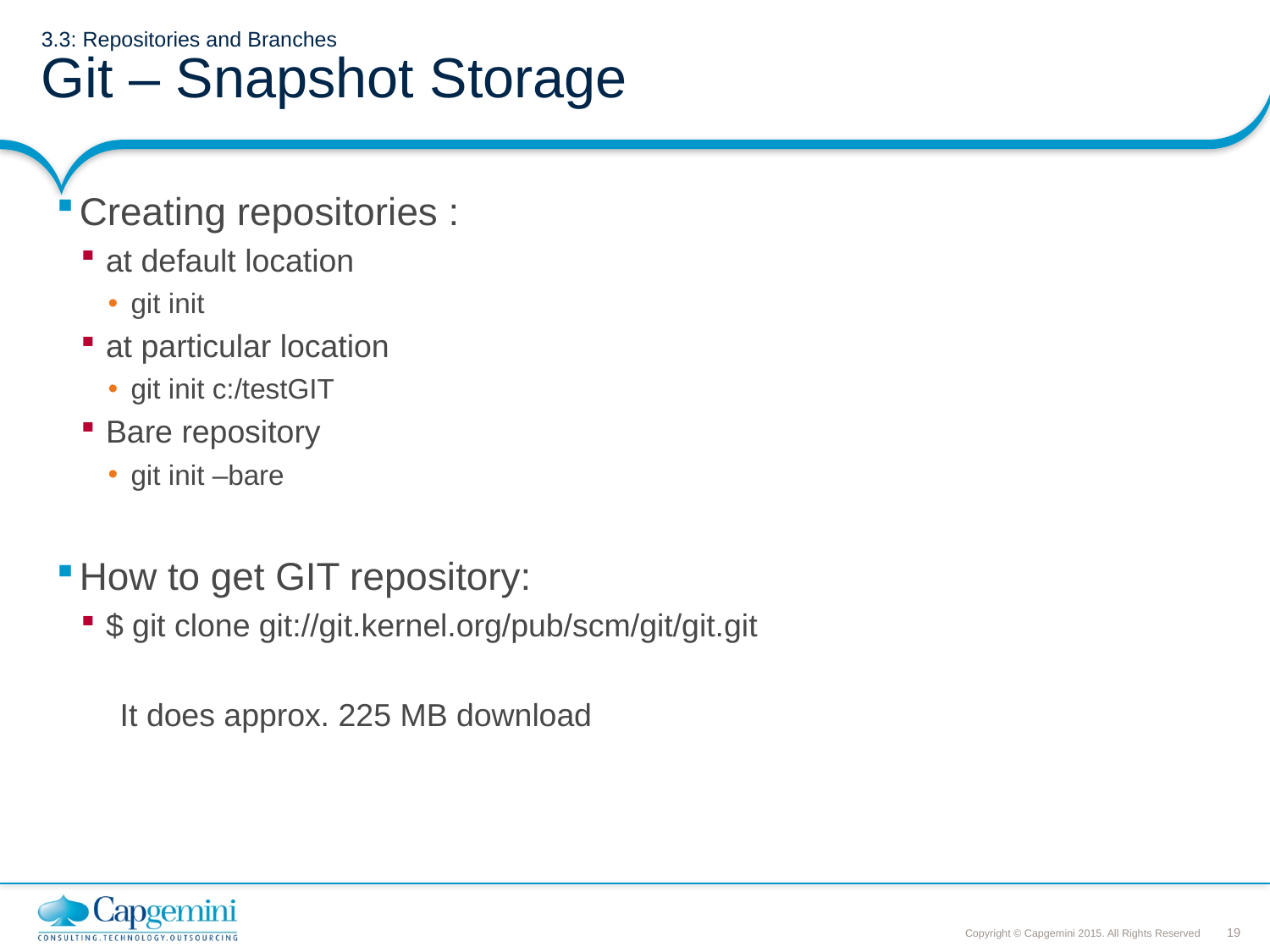

# 3.3: Repositories and Branches Git – Snapshot Storage
Creating repositories :
at default location
git init
at particular location
git init c:/testGIT
Bare repository
git init –bare

How to get GIT repository:
$ git clone git://git.kernel.org/pub/scm/git/git.git

It does approx. 225 MB download